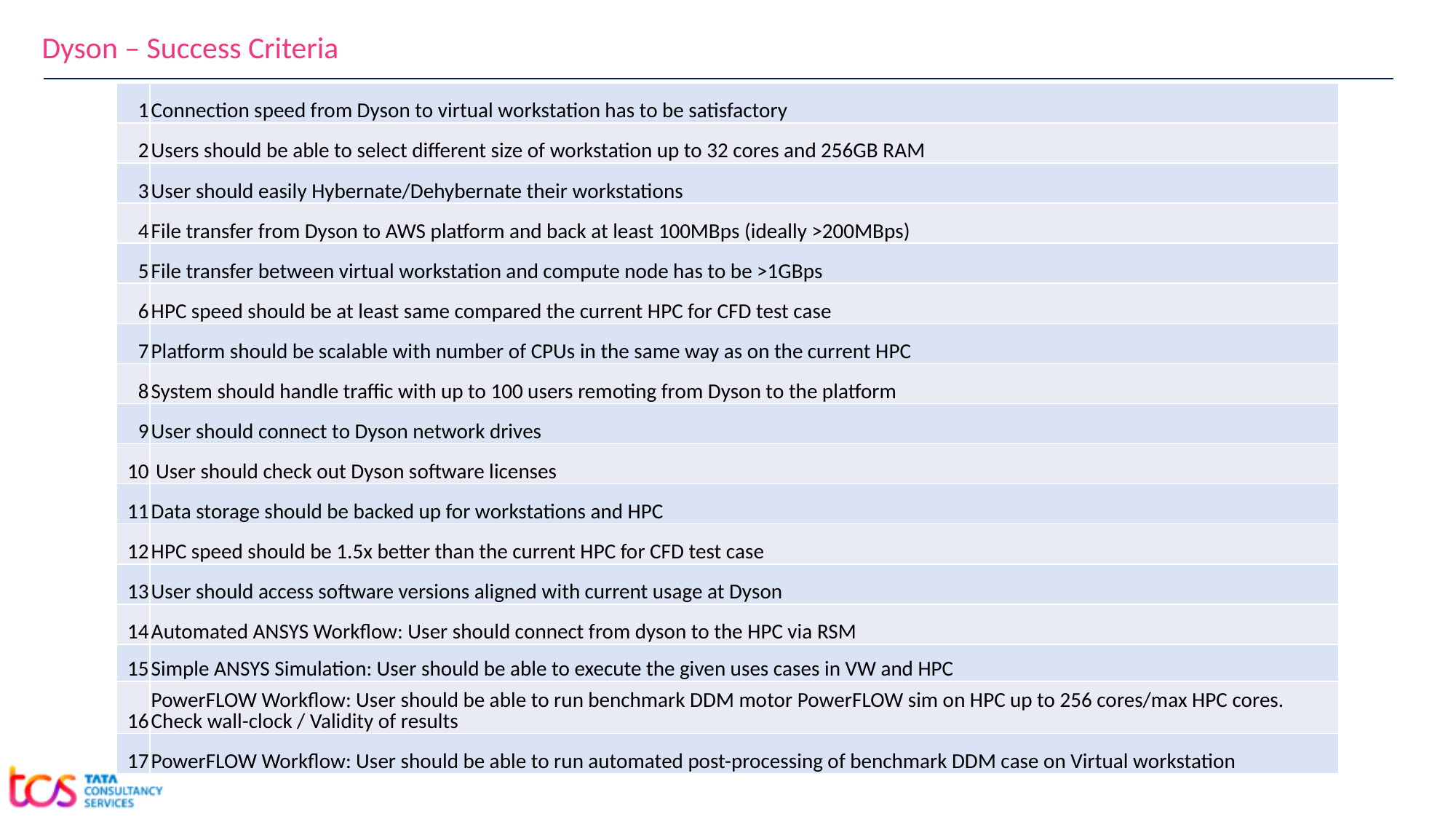

Dyson – Success Criteria

| 1 | Connection speed from Dyson to virtual workstation has to be satisfactory |
| --- | --- |
| 2 | Users should be able to select different size of workstation up to 32 cores and 256GB RAM |
| 3 | User should easily Hybernate/Dehybernate their workstations |
| 4 | File transfer from Dyson to AWS platform and back at least 100MBps (ideally >200MBps) |
| 5 | File transfer between virtual workstation and compute node has to be >1GBps |
| 6 | HPC speed should be at least same compared the current HPC for CFD test case |
| 7 | Platform should be scalable with number of CPUs in the same way as on the current HPC |
| 8 | System should handle traffic with up to 100 users remoting from Dyson to the platform |
| 9 | User should connect to Dyson network drives |
| 10 | User should check out Dyson software licenses |
| 11 | Data storage should be backed up for workstations and HPC |
| 12 | HPC speed should be 1.5x better than the current HPC for CFD test case |
| 13 | User should access software versions aligned with current usage at Dyson |
| 14 | Automated ANSYS Workflow: User should connect from dyson to the HPC via RSM |
| 15 | Simple ANSYS Simulation: User should be able to execute the given uses cases in VW and HPC |
| 16 | PowerFLOW Workflow: User should be able to run benchmark DDM motor PowerFLOW sim on HPC up to 256 cores/max HPC cores. Check wall-clock / Validity of results |
| 17 | PowerFLOW Workflow: User should be able to run automated post-processing of benchmark DDM case on Virtual workstation |